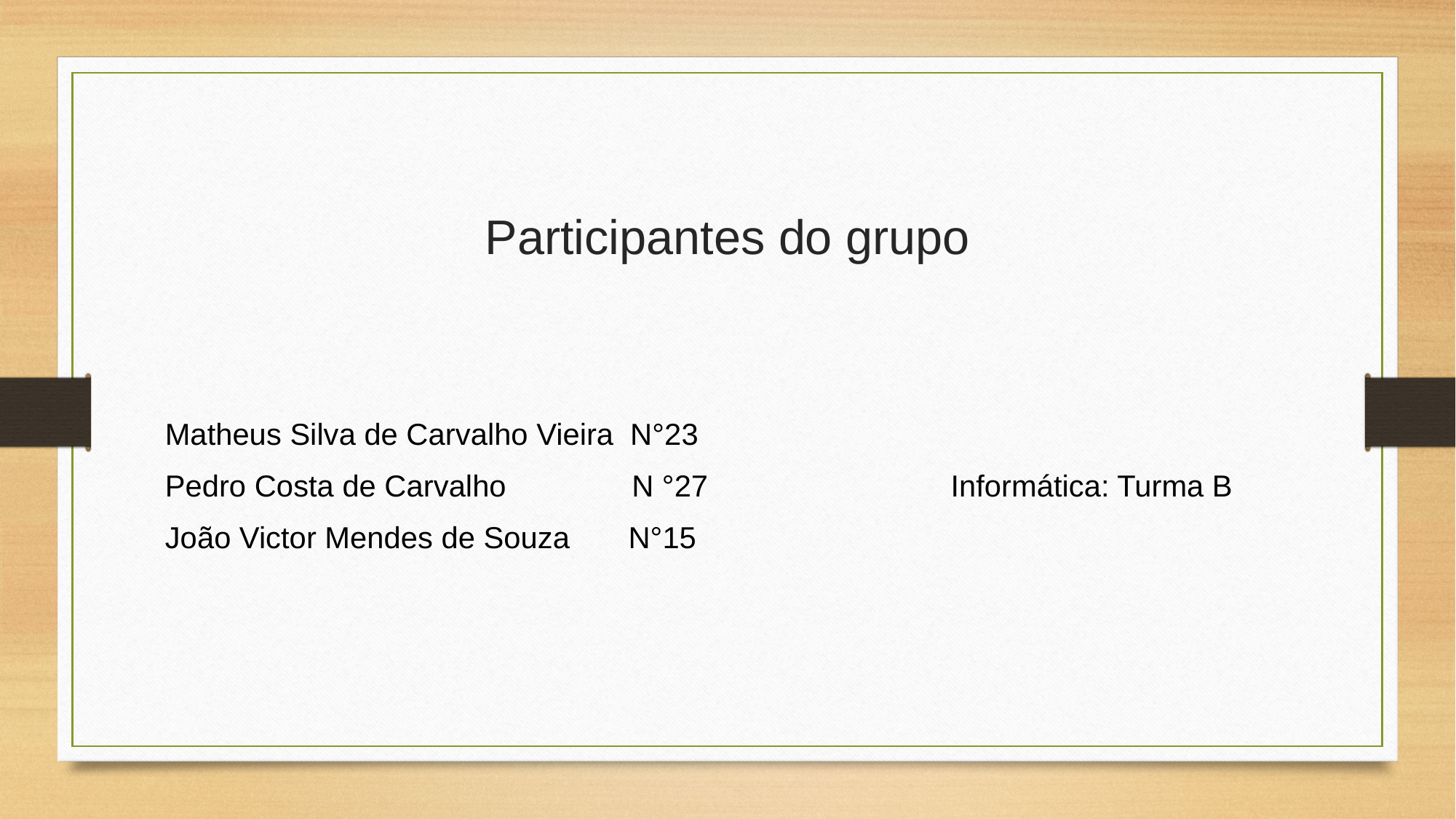

# Participantes do grupo
Matheus Silva de Carvalho Vieira  N°23
Pedro Costa de Carvalho               N °27                             Informática: Turma B
João Victor Mendes de Souza       N°15